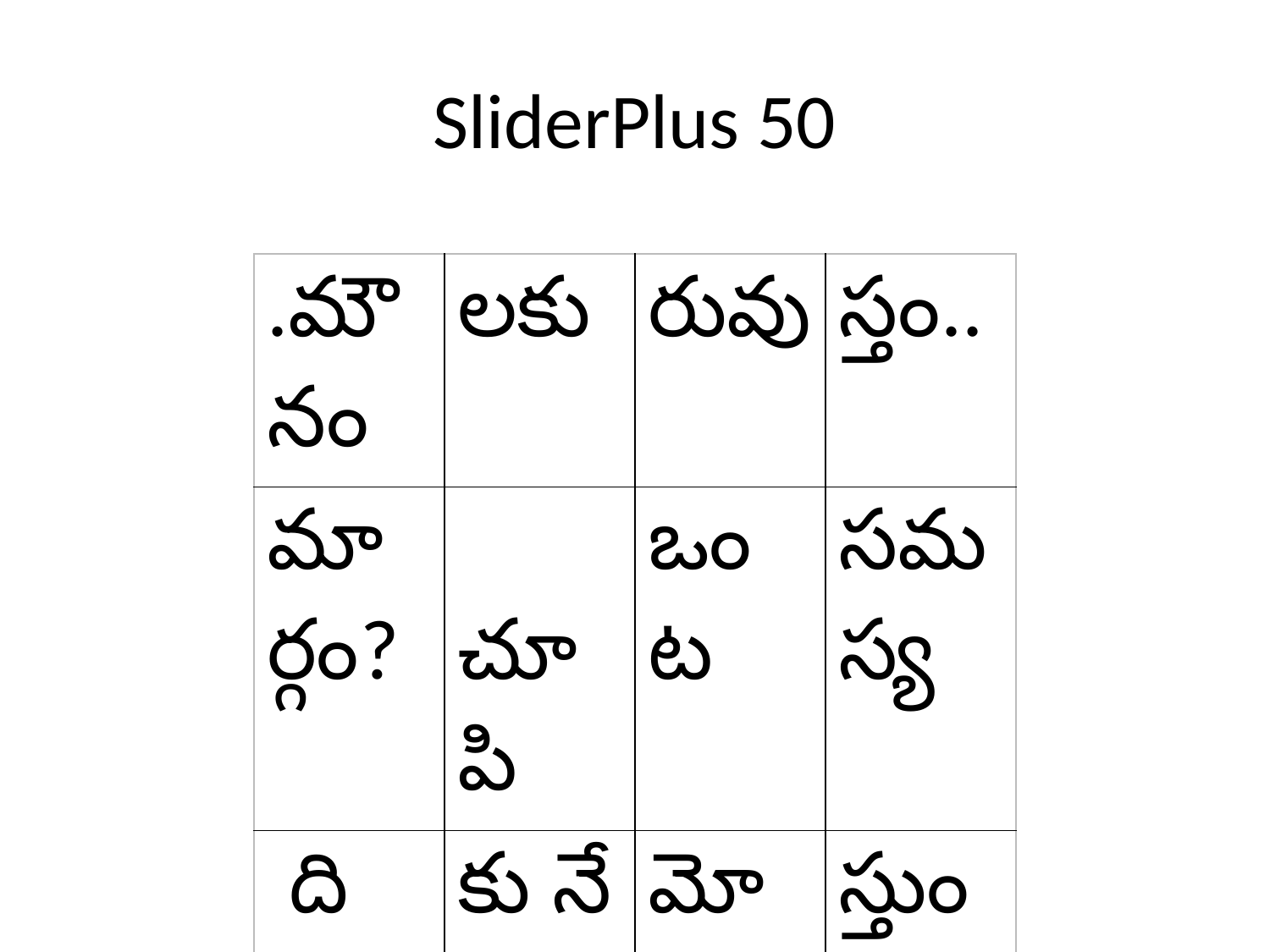

# SliderPlus 50
| .మౌనం | లకు | రువు | స్తం.. |
| --- | --- | --- | --- |
| మార్గం? | చూపి | ఒంట | సమస్య |
| ది | కు నే | మోయబో | స్తుందా |
| రిగా | బ | గులు |  |